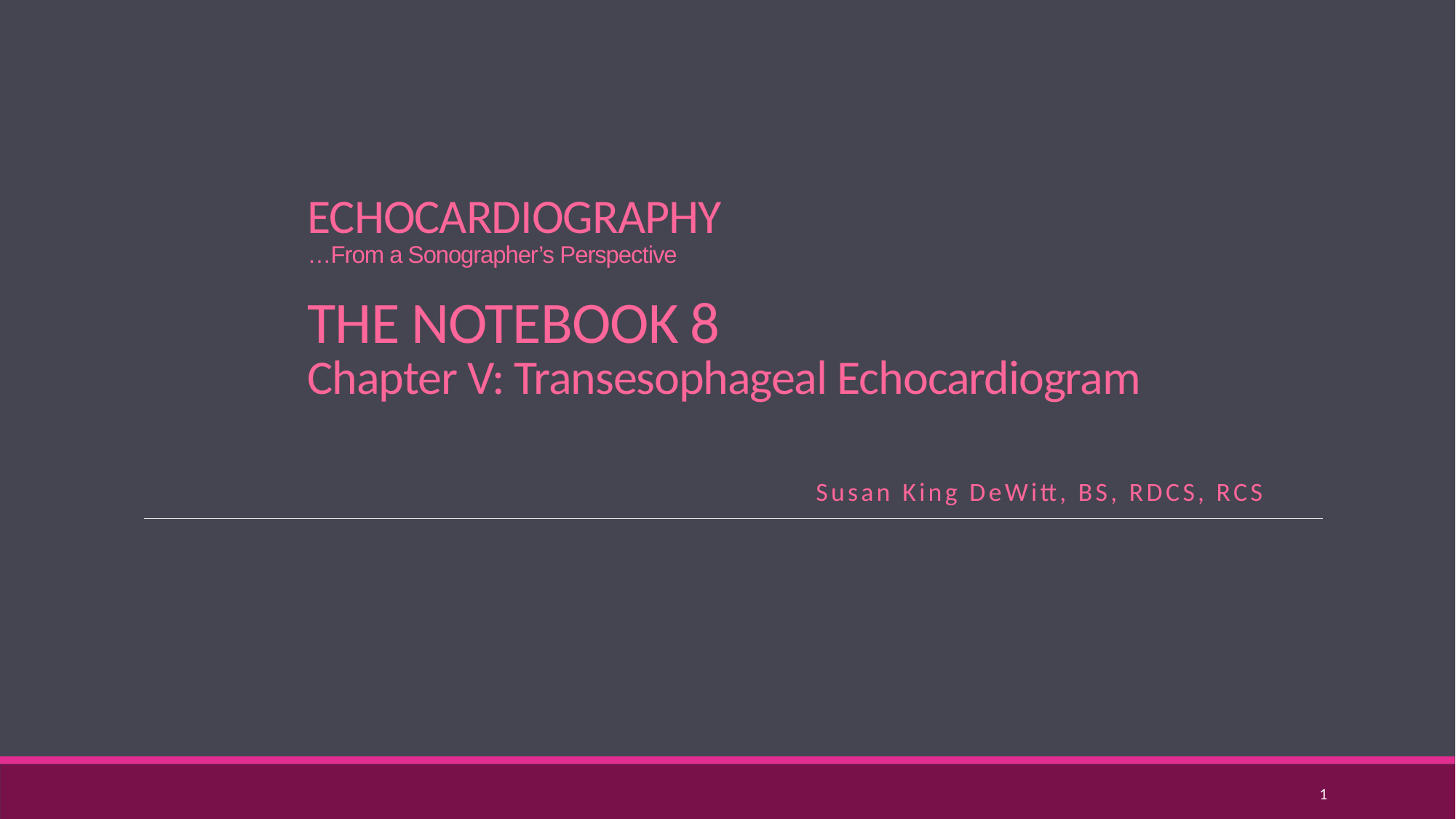

# ECHOCARDIOGRAPHY …From a Sonographer’s Perspective THE NOTEBOOK 8 Chapter V: Transesophageal Echocardiogram
                                  Susan King DeWitt, BS, RDCS, RCS

1